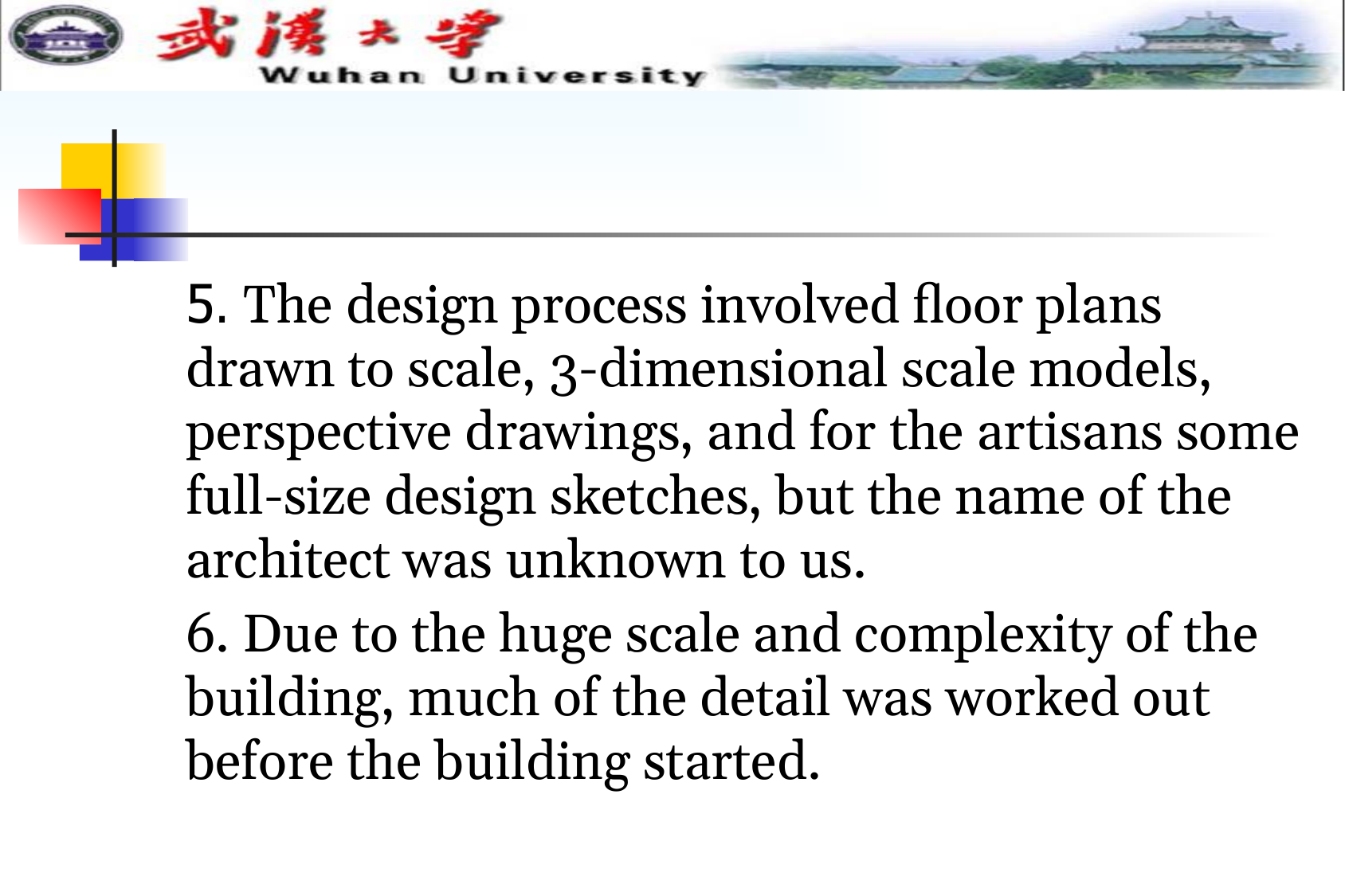

#
5. The design process involved floor plans drawn to scale, 3-dimensional scale models, perspective drawings, and for the artisans some full-size design sketches, but the name of the architect was unknown to us.
6. Due to the huge scale and complexity of the building, much of the detail was worked out before the building started.

15